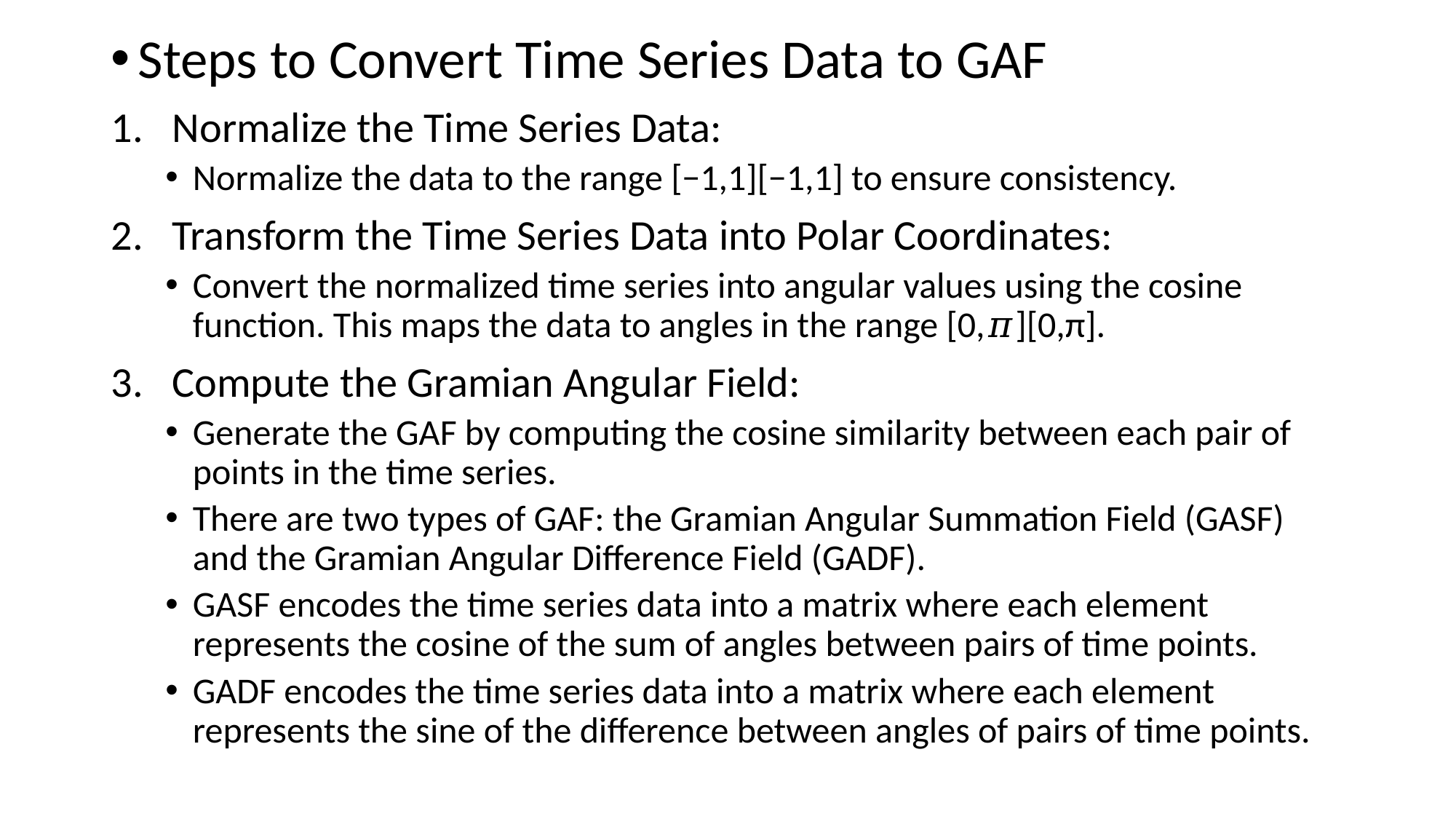

Steps to Convert Time Series Data to GAF
Normalize the Time Series Data:
Normalize the data to the range [−1,1][−1,1] to ensure consistency.
Transform the Time Series Data into Polar Coordinates:
Convert the normalized time series into angular values using the cosine function. This maps the data to angles in the range [0,𝜋][0,π].
Compute the Gramian Angular Field:
Generate the GAF by computing the cosine similarity between each pair of points in the time series.
There are two types of GAF: the Gramian Angular Summation Field (GASF) and the Gramian Angular Difference Field (GADF).
GASF encodes the time series data into a matrix where each element represents the cosine of the sum of angles between pairs of time points.
GADF encodes the time series data into a matrix where each element represents the sine of the difference between angles of pairs of time points.